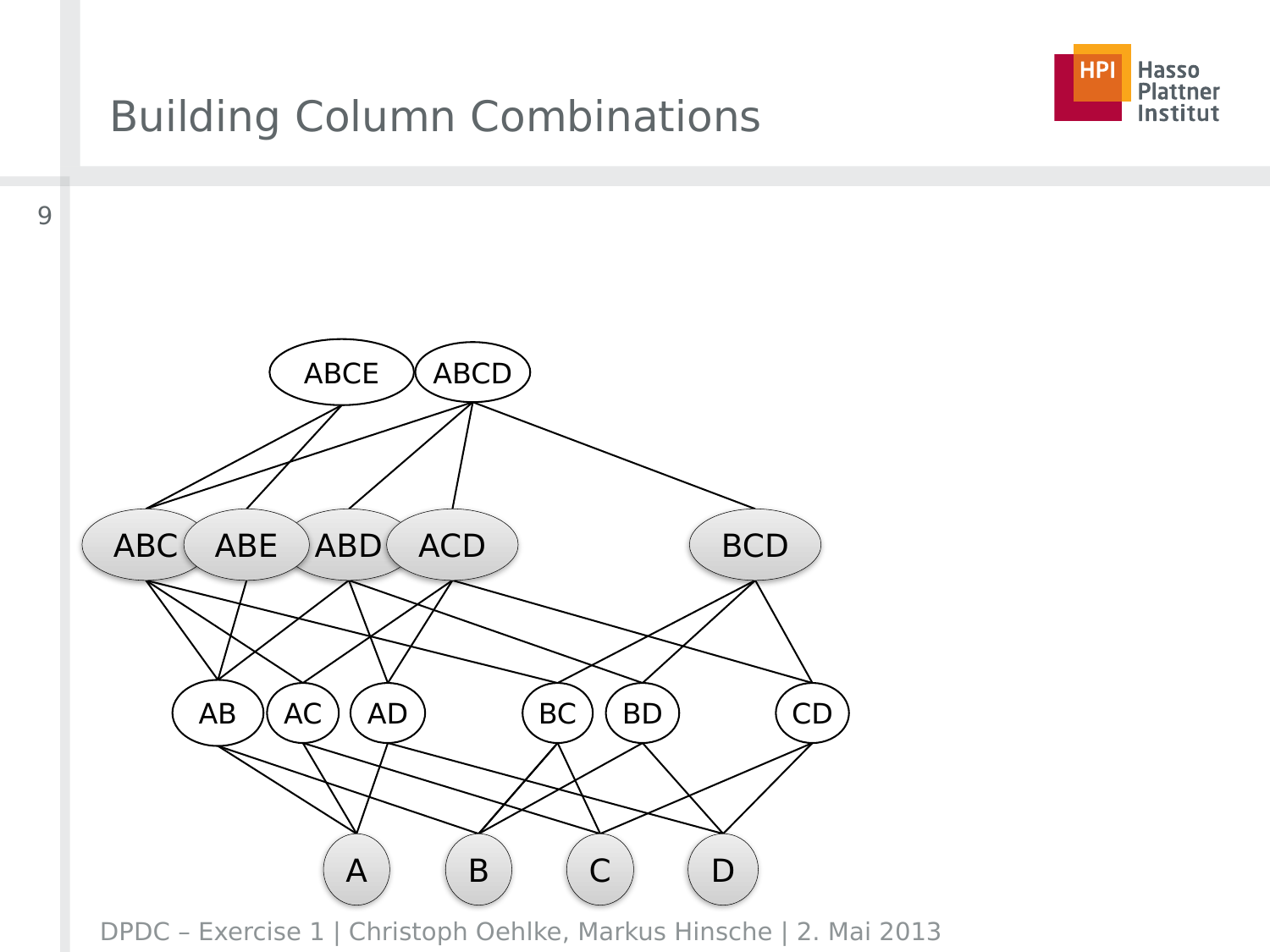

# Building Column Combinations
9
ABCE
ABCD
ABE
ABD
ACD
BCD
ABC
AB
AC
AD
BC
BD
CD
A
B
C
D
DPDC – Exercise 1 | Christoph Oehlke, Markus Hinsche | 2. Mai 2013